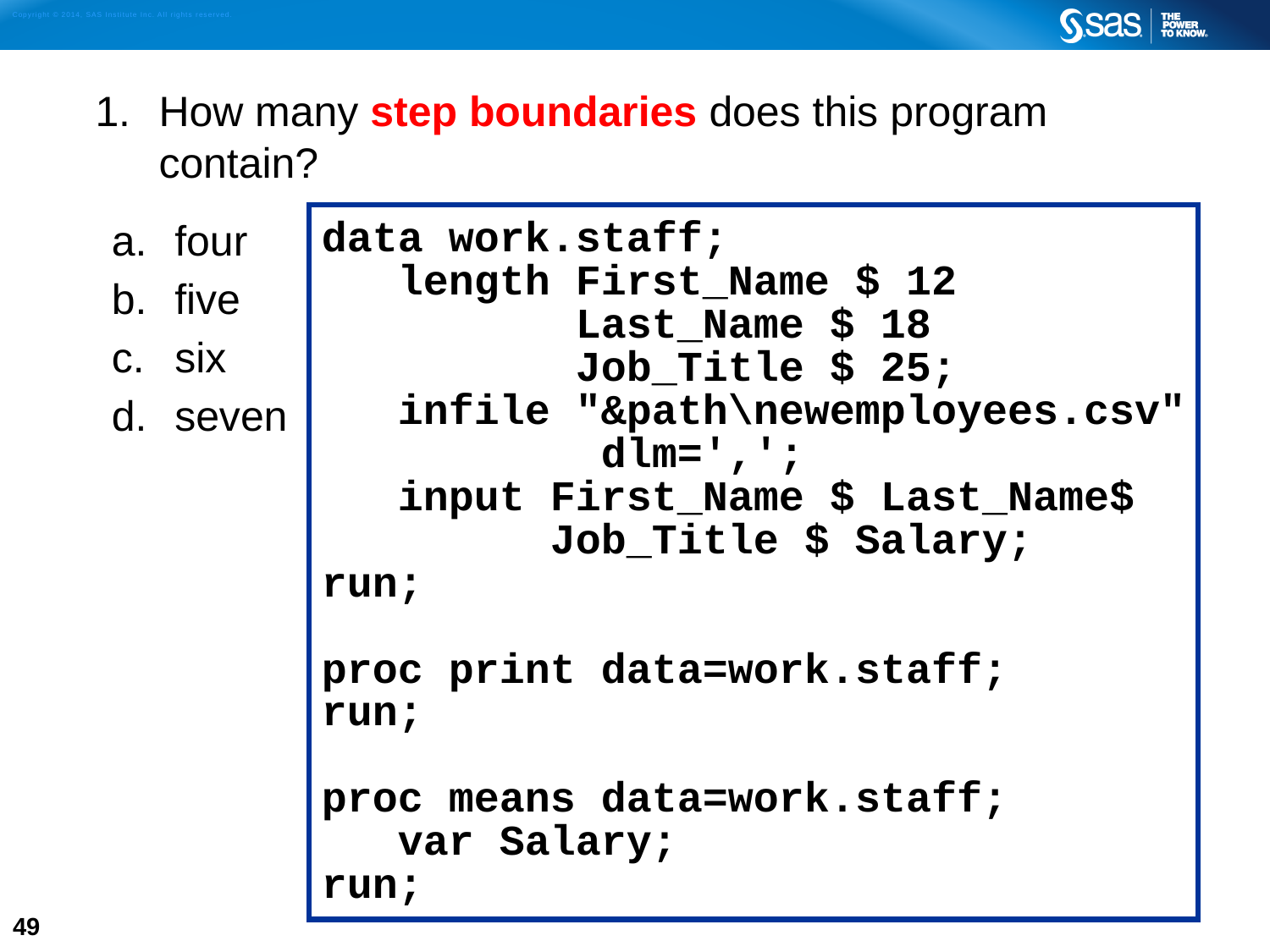

How many step boundaries does this program contain?

four
five
six
seven
data work.staff;
   length First_Name $ 12
          Last_Name $ 18
          Job_Title $ 25;
   infile "&path\newemployees.csv"
           dlm=',';
   input First_Name $ Last_Name$
         Job_Title $ Salary;
run;

proc print data=work.staff;
run;

proc means data=work.staff;
   var Salary;
run;